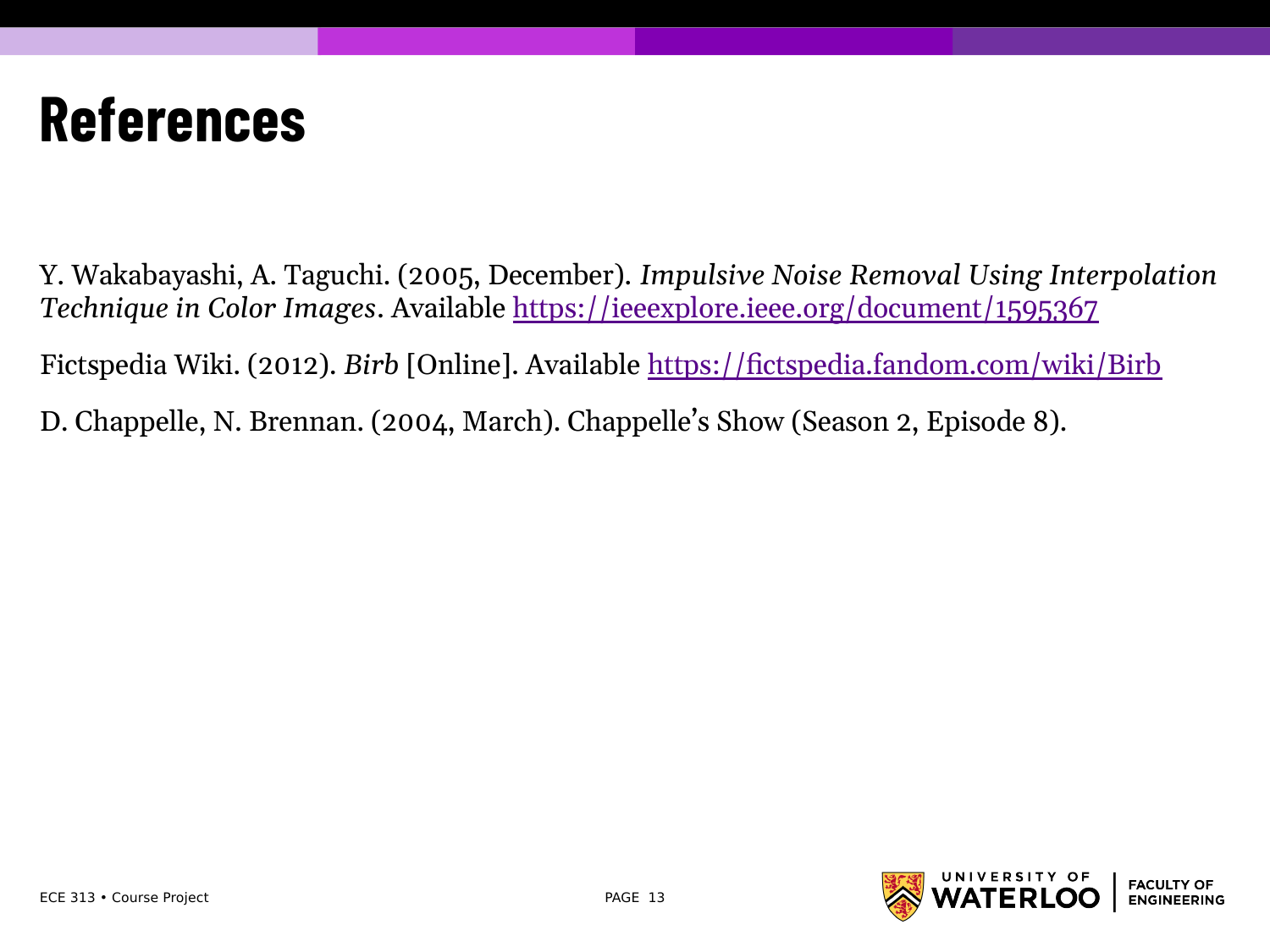

# References
Y. Wakabayashi, A. Taguchi. (2005, December). Impulsive Noise Removal Using Interpolation Technique in Color Images. Available https://ieeexplore.ieee.org/document/1595367
Fictspedia Wiki. (2012). Birb [Online]. Available https://fictspedia.fandom.com/wiki/Birb
D. Chappelle, N. Brennan. (2004, March). Chappelle’s Show (Season 2, Episode 8).
ECE 313 • Course Project
PAGE  13